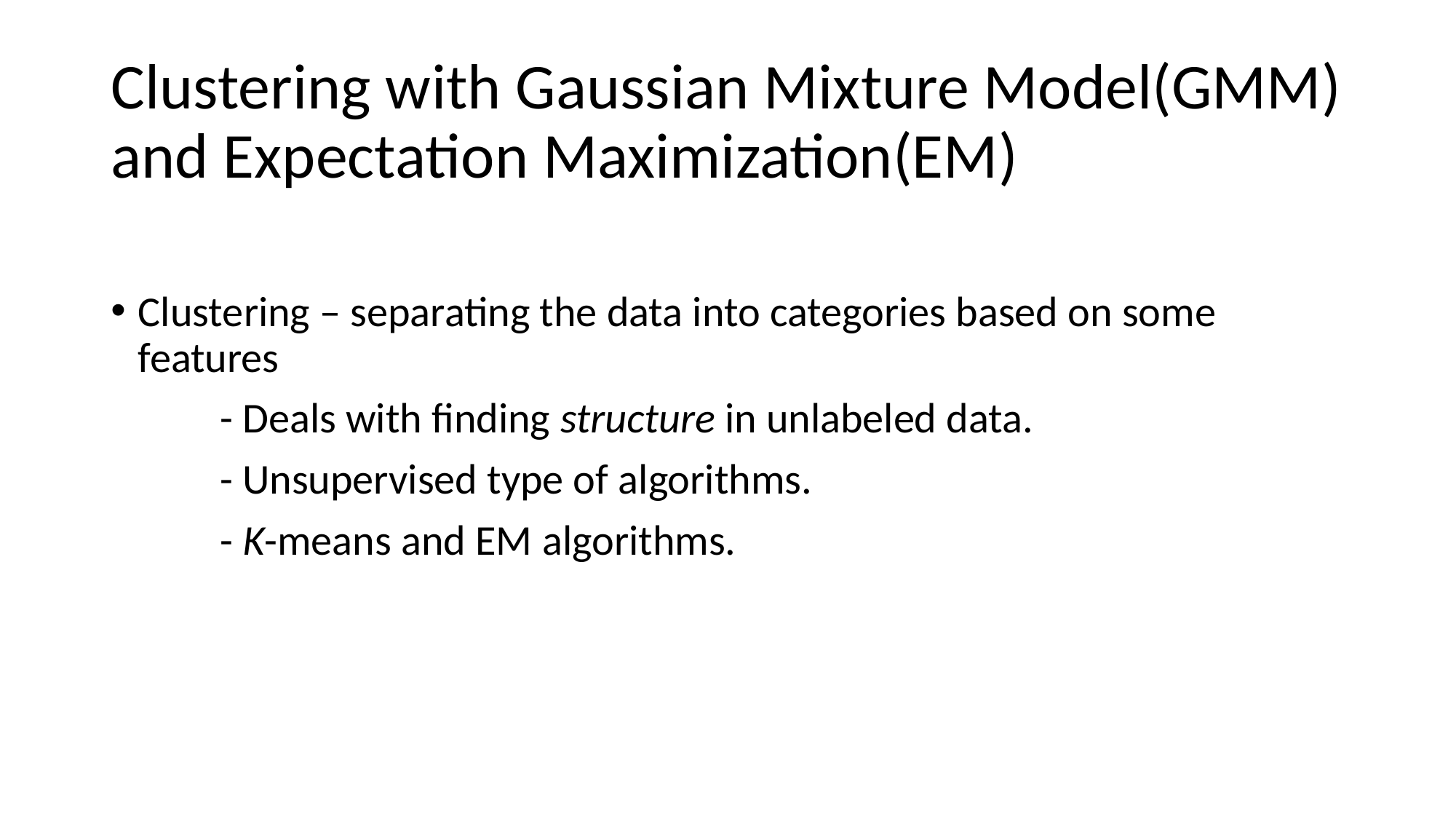

# Clustering with Gaussian Mixture Model(GMM) and Expectation Maximization(EM)

Clustering – separating the data into categories based on some features
	- Deals with finding structure in unlabeled data.
	- Unsupervised type of algorithms.
	- K-means and EM algorithms.